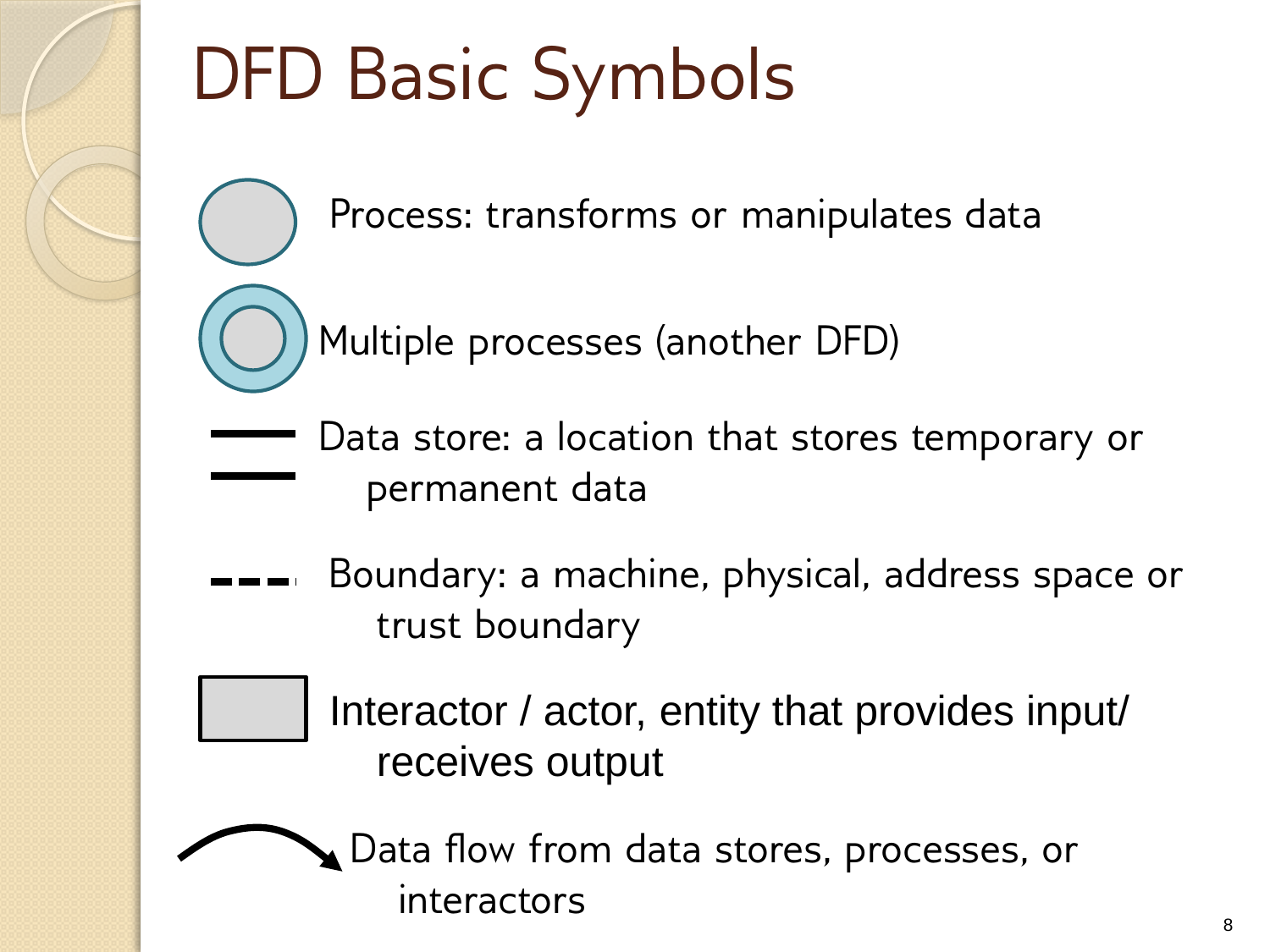

# DFD Basic Symbols

Process: transforms or manipulates data

Multiple processes (another DFD)
Data store: a location that stores temporary or permanent data
Boundary: a machine, physical, address space or trust boundary

Interactor / actor, entity that provides input/ receives output
Data flow from data stores, processes, or interactors

8